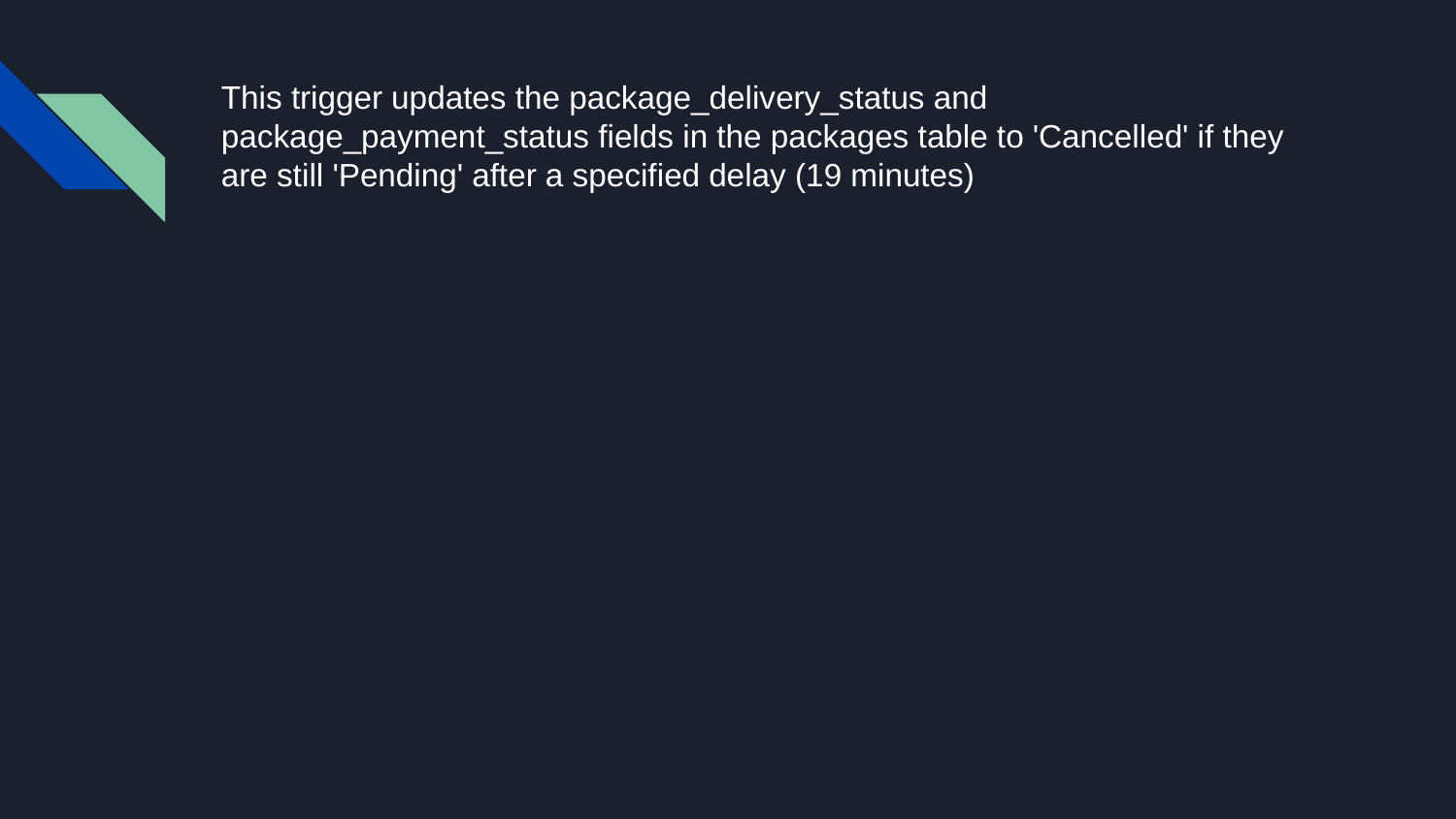

# This trigger updates the package_delivery_status and package_payment_status fields in the packages table to 'Cancelled' if they are still 'Pending' after a specified delay (19 minutes)